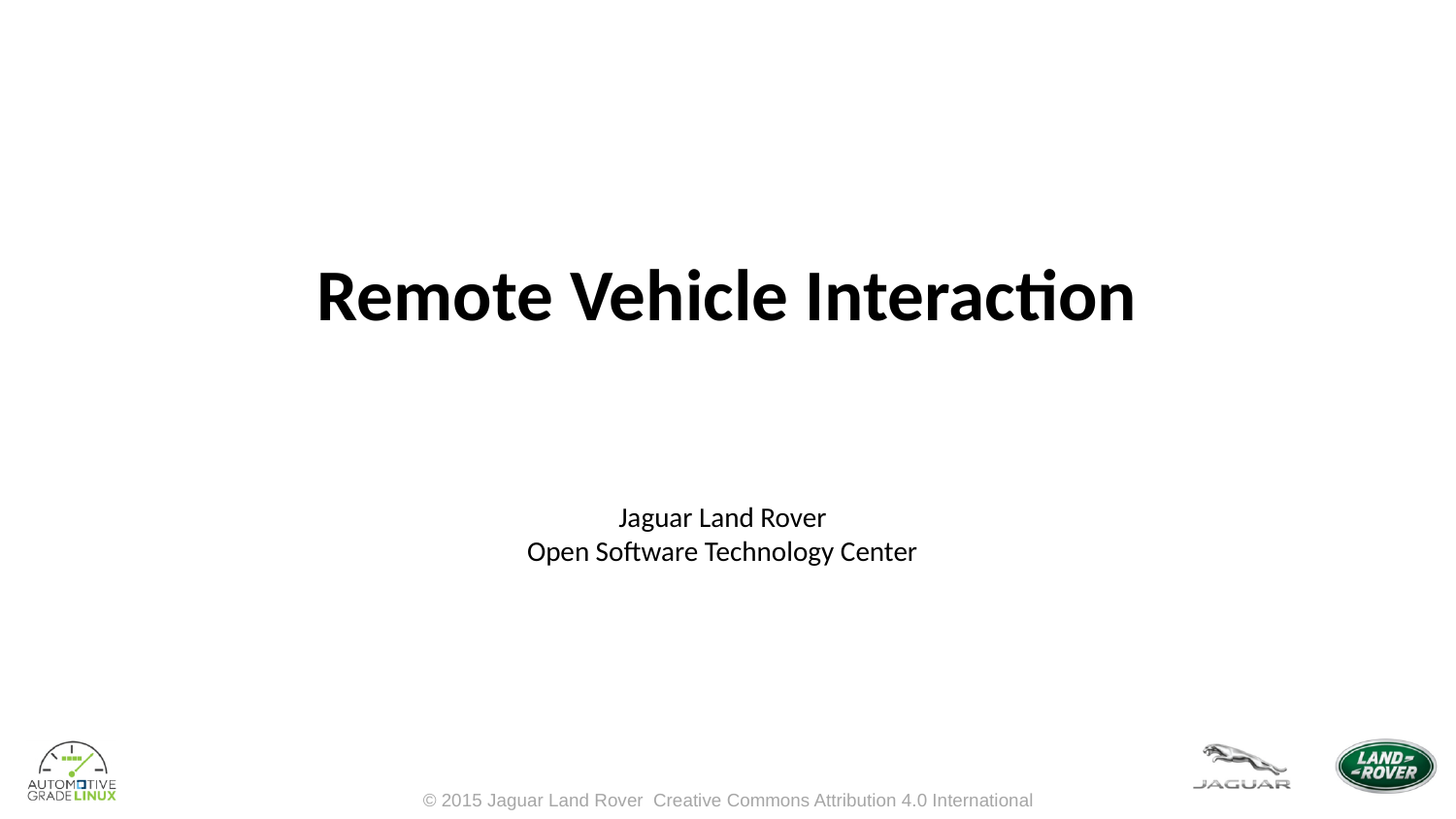

# Remote Vehicle Interaction
Jaguar Land Rover
Open Software Technology Center